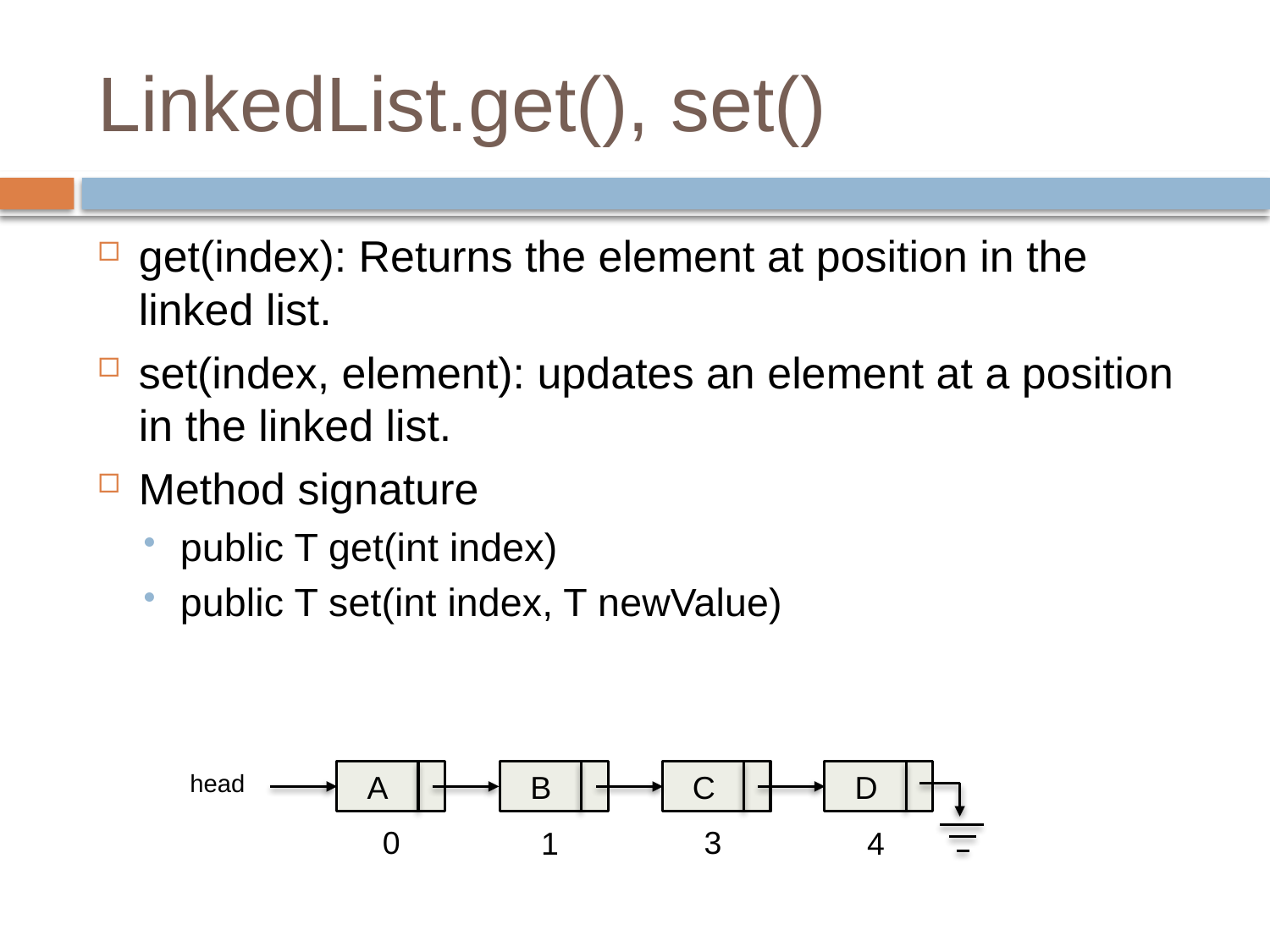

# LinkedList.get(), set()
get(index): Returns the element at position in the linked list.
set(index, element): updates an element at a position in the linked list.
Method signature
public T get(int index)
public T set(int index, T newValue)

head
  B
  C
  D
  A
0
3
1
4